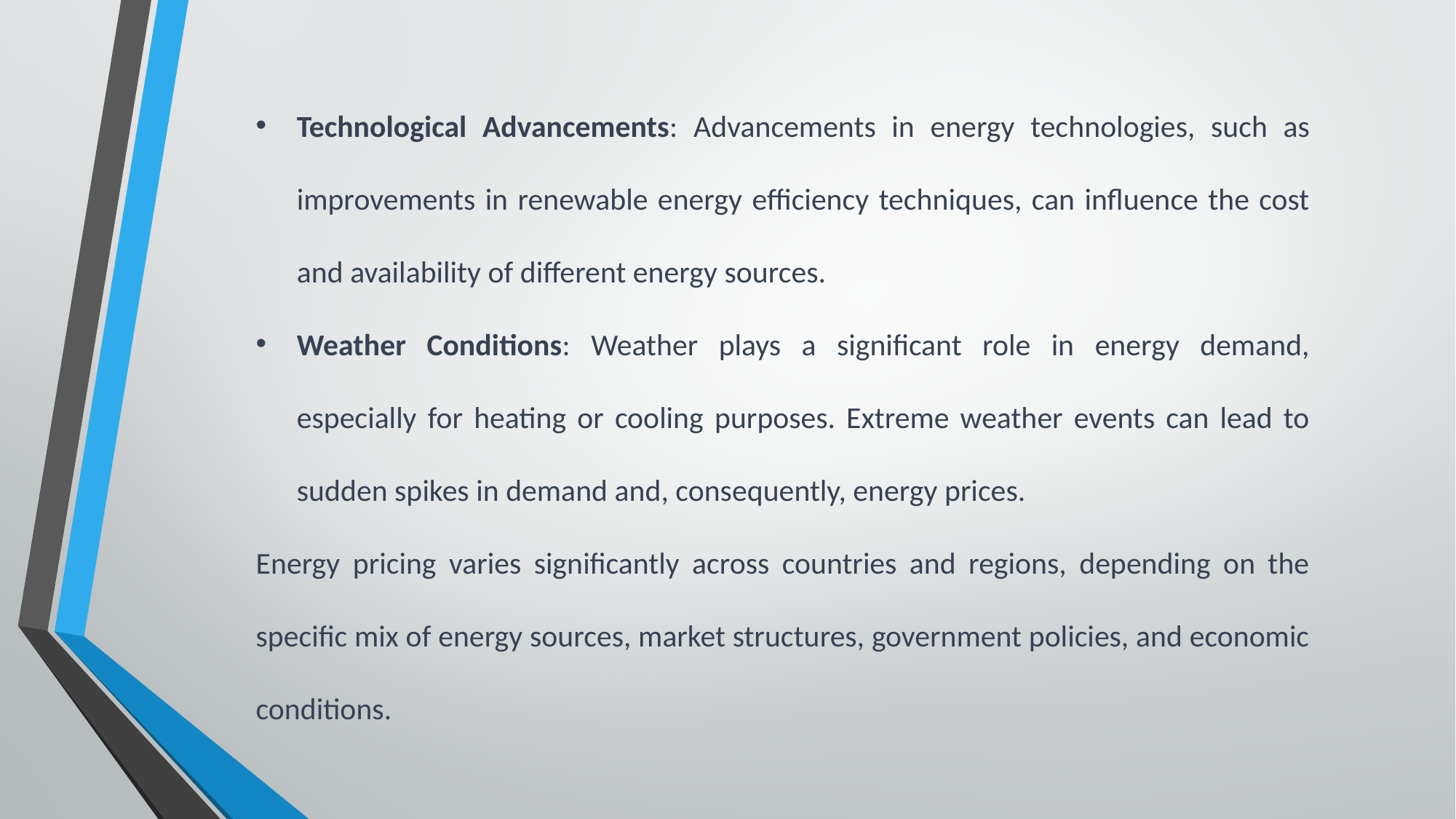

Technological Advancements: Advancements in energy technologies, such as improvements in renewable energy efficiency techniques, can influence the cost and availability of different energy sources.
Weather Conditions: Weather plays a significant role in energy demand, especially for heating or cooling purposes. Extreme weather events can lead to sudden spikes in demand and, consequently, energy prices.
Energy pricing varies significantly across countries and regions, depending on the specific mix of energy sources, market structures, government policies, and economic conditions.